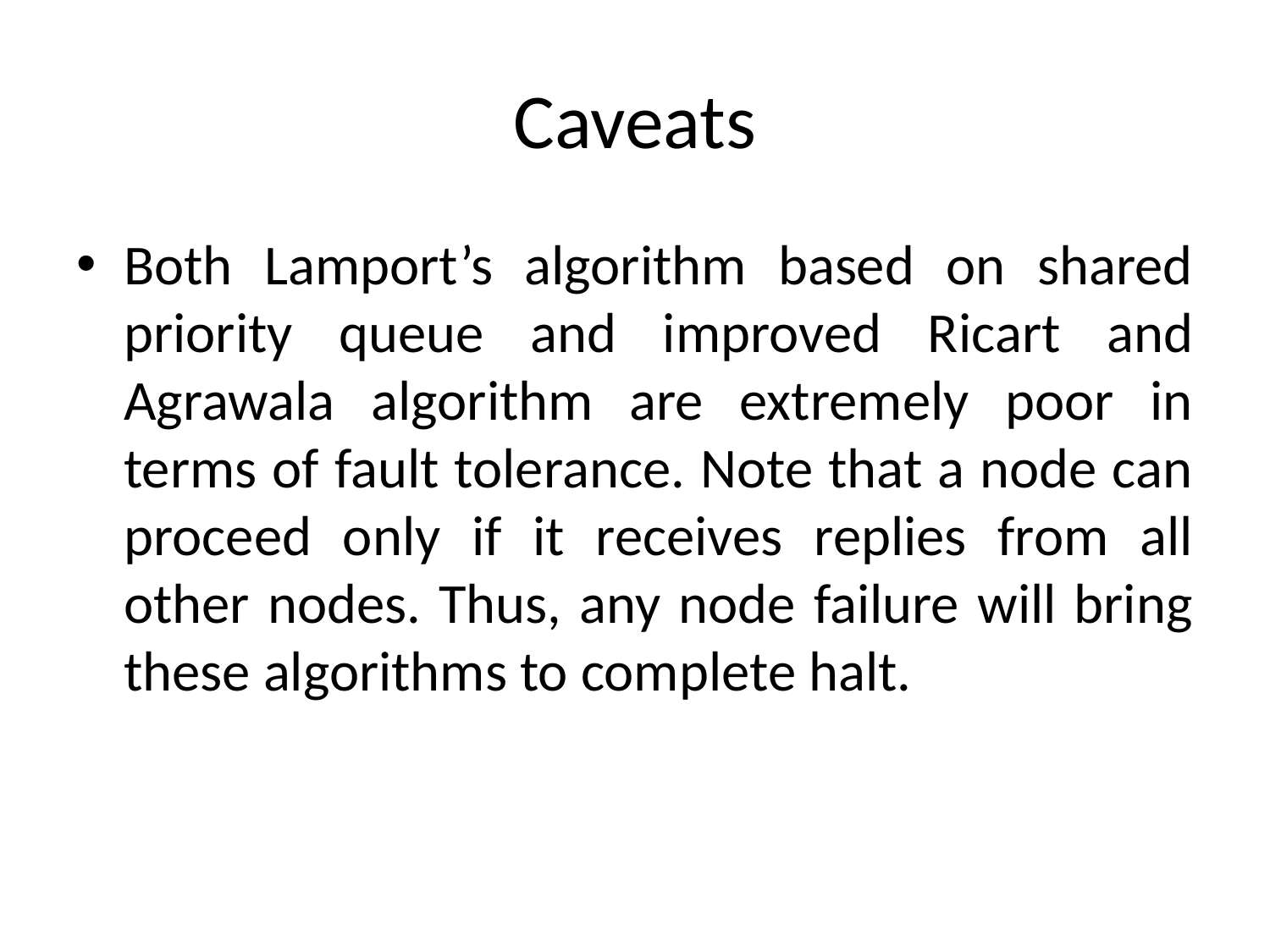

# Caveats
Both Lamport’s algorithm based on shared priority queue and improved Ricart and Agrawala algorithm are extremely poor in terms of fault tolerance. Note that a node can proceed only if it receives replies from all other nodes. Thus, any node failure will bring these algorithms to complete halt.